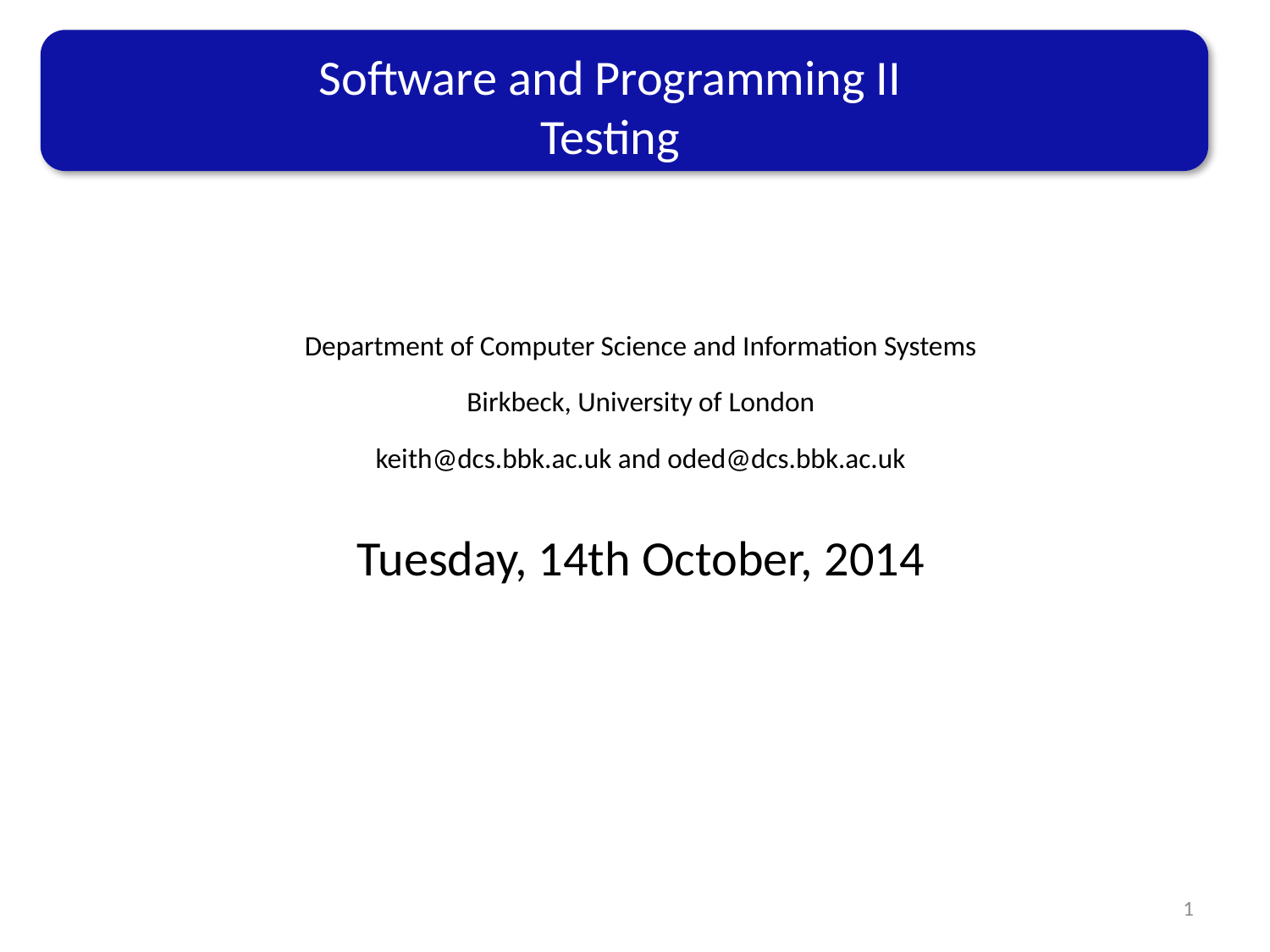

Software and Programming II
Testing

Department of Computer Science and Information Systems
Birkbeck, University of London
keith@dcs.bbk.ac.uk and oded@dcs.bbk.ac.uk

Tuesday, 14th October, 2014

1